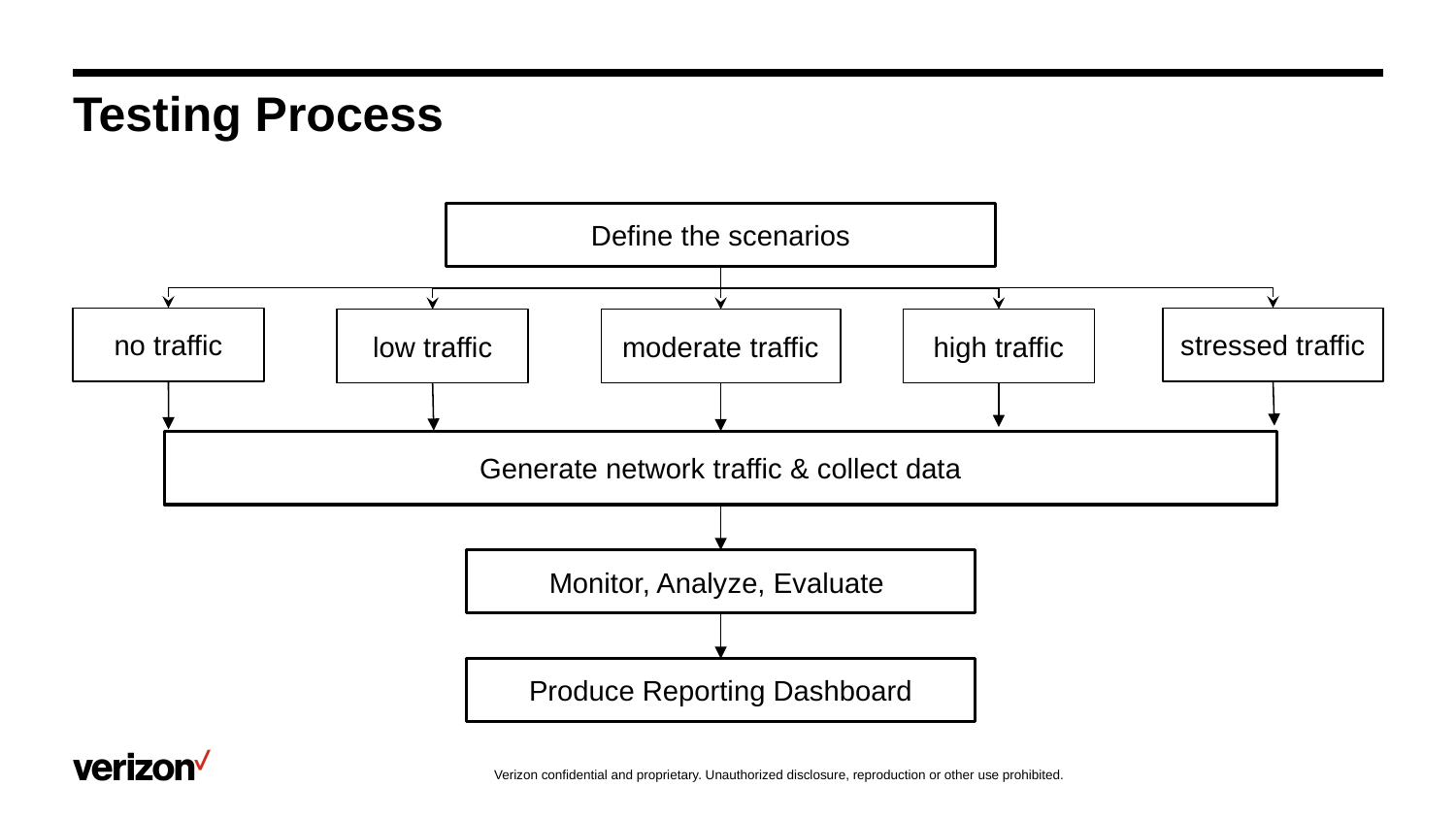

# Testing Process
Define the scenarios
no traffic
stressed traffic
low traffic
high traffic
moderate traffic
Generate network traffic & collect data
Monitor, Analyze, Evaluate
Produce Reporting Dashboard